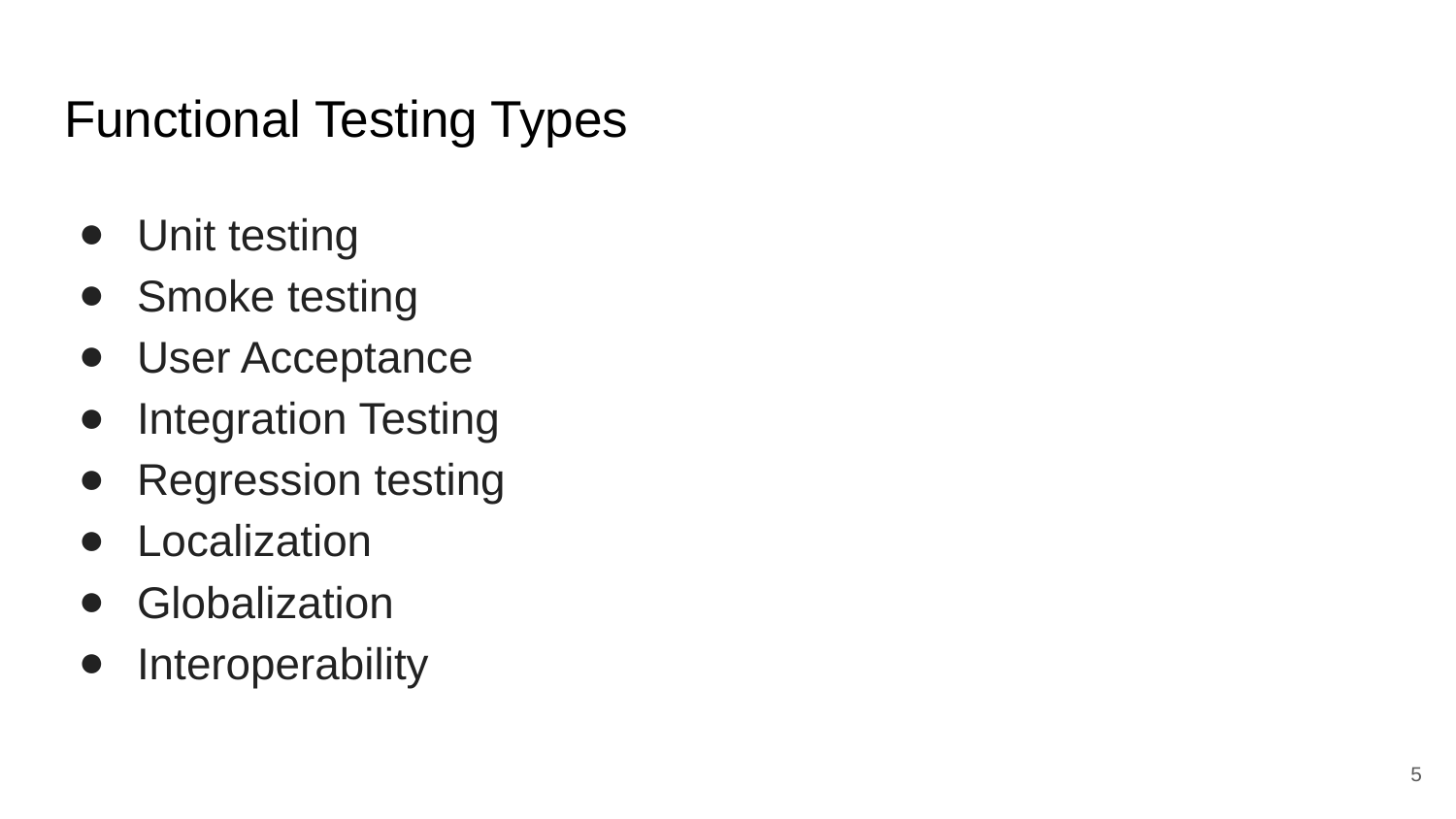

# Functional Testing Types
Unit testing
Smoke testing
User Acceptance
Integration Testing
Regression testing
Localization
Globalization
Interoperability

5